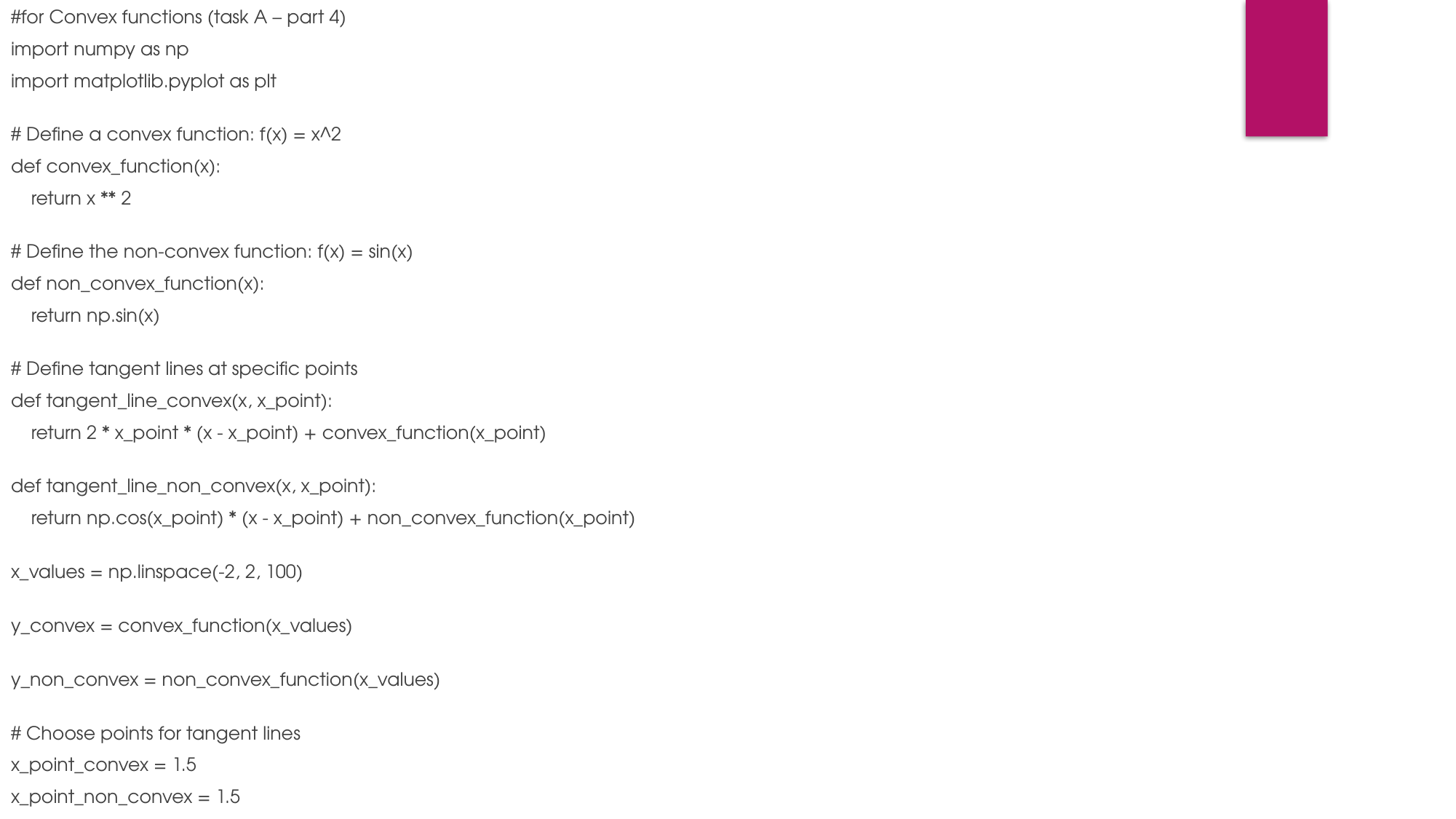

#for Convex functions (task A – part 4)
import numpy as np
import matplotlib.pyplot as plt
# Define a convex function: f(x) = x^2
def convex_function(x):
    return x ** 2
# Define the non-convex function: f(x) = sin(x)
def non_convex_function(x):
    return np.sin(x)
# Define tangent lines at specific points
def tangent_line_convex(x, x_point):
    return 2 * x_point * (x - x_point) + convex_function(x_point)
def tangent_line_non_convex(x, x_point):
    return np.cos(x_point) * (x - x_point) + non_convex_function(x_point)
x_values = np.linspace(-2, 2, 100)
y_convex = convex_function(x_values)
y_non_convex = non_convex_function(x_values)
# Choose points for tangent lines
x_point_convex = 1.5
x_point_non_convex = 1.5